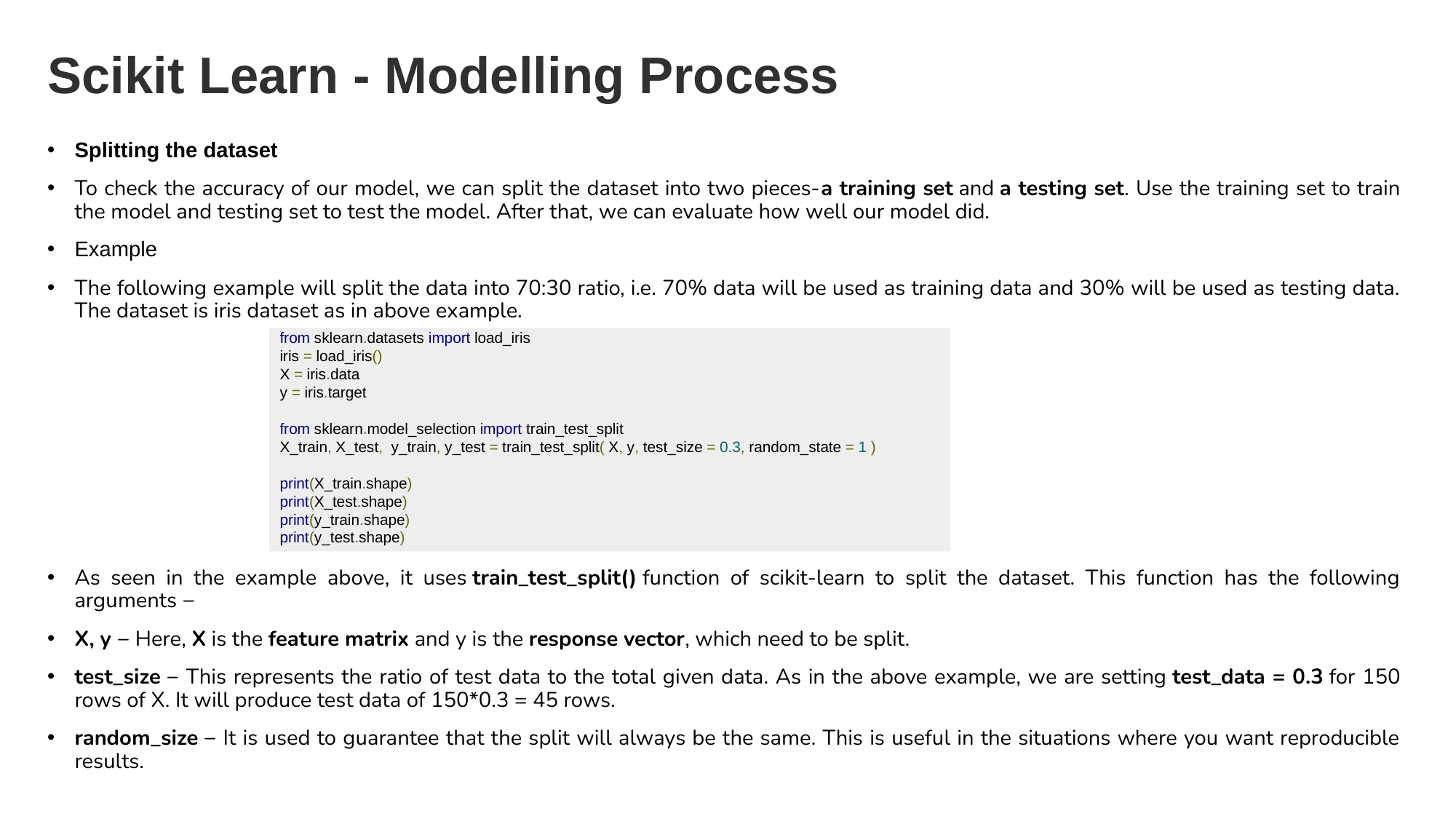

# Scikit Learn - Modelling Process
Splitting the dataset
To check the accuracy of our model, we can split the dataset into two pieces-a training set and a testing set. Use the training set to train the model and testing set to test the model. After that, we can evaluate how well our model did.
Example
The following example will split the data into 70:30 ratio, i.e. 70% data will be used as training data and 30% will be used as testing data. The dataset is iris dataset as in above example.

As seen in the example above, it uses train_test_split() function of scikit-learn to split the dataset. This function has the following arguments −
X, y − Here, X is the feature matrix and y is the response vector, which need to be split.
test_size − This represents the ratio of test data to the total given data. As in the above example, we are setting test_data = 0.3 for 150 rows of X. It will produce test data of 150*0.3 = 45 rows.
random_size − It is used to guarantee that the split will always be the same. This is useful in the situations where you want reproducible results.

from sklearn.datasets import load_iris
iris = load_iris()
X = iris.data
y = iris.target

from sklearn.model_selection import train_test_split
X_train, X_test,  y_train, y_test = train_test_split( X, y, test_size = 0.3, random_state = 1 )

print(X_train.shape)
print(X_test.shape)
print(y_train.shape)
print(y_test.shape)